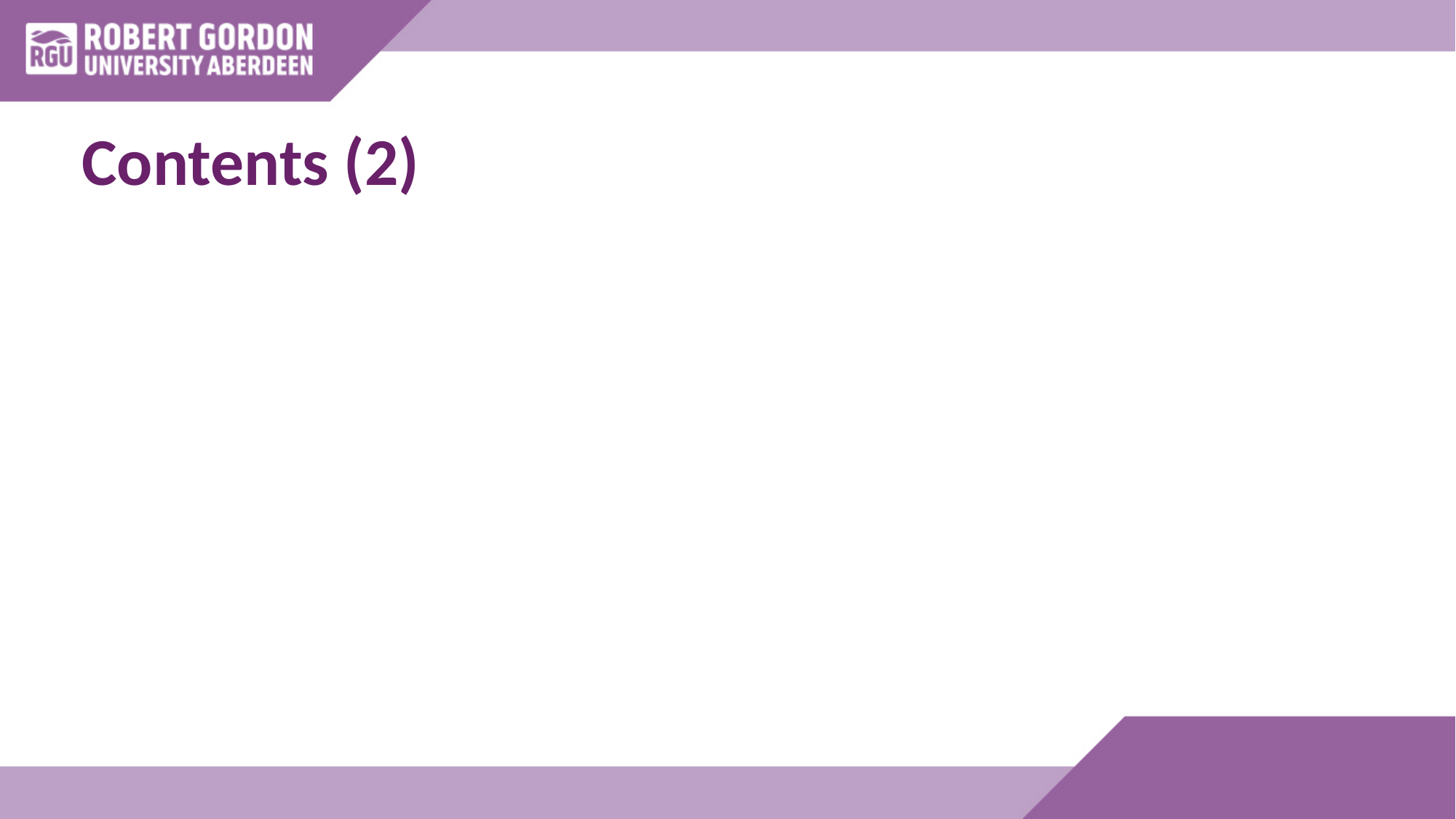

# Contents (2)
Lowering priority of high-branching nodes
Coping with real data
numeric values
missing values
Pruning – removing tree branches
noisy data
Winnowing – feature selection
Summary